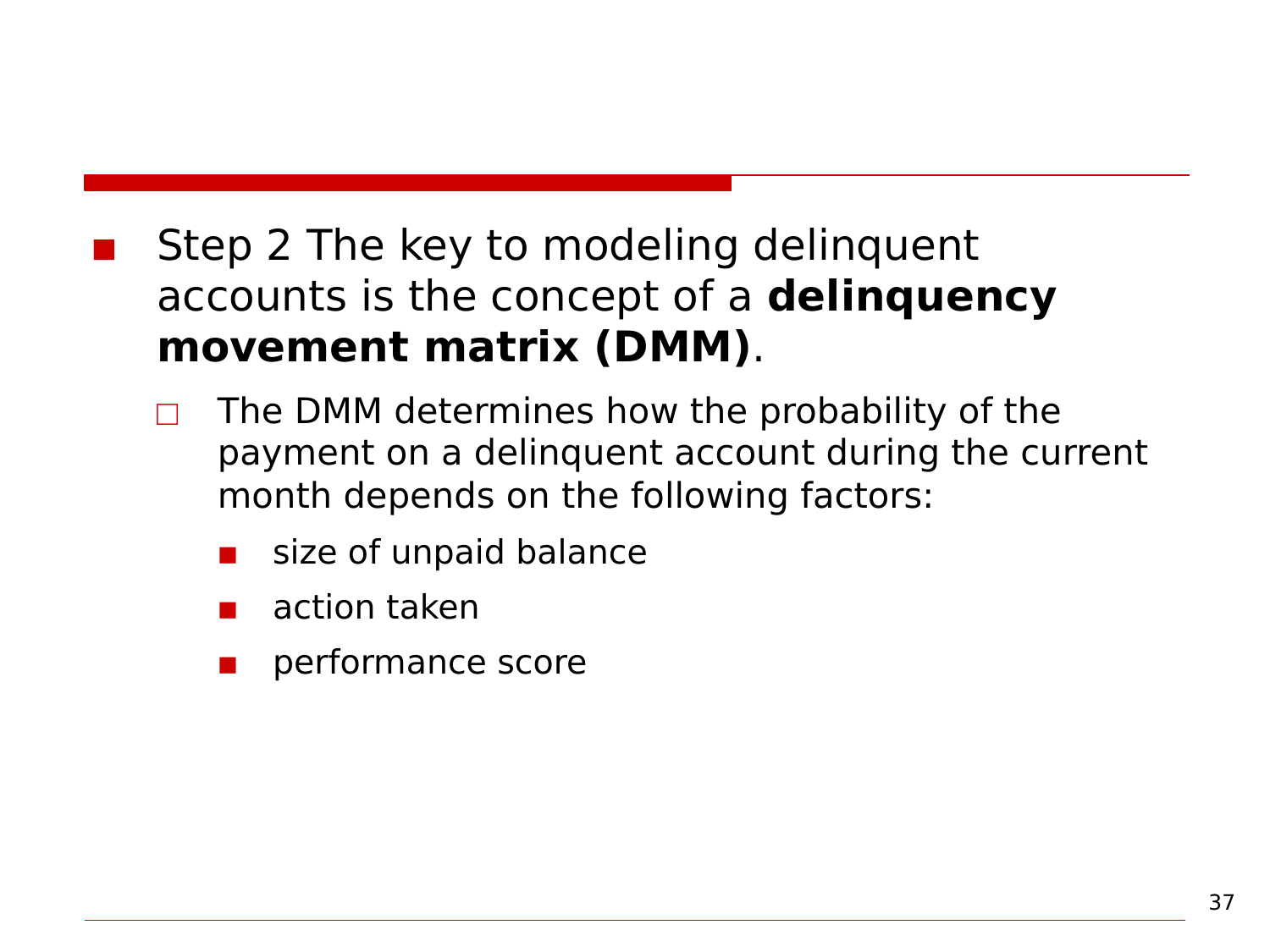

#
Step 2 The key to modeling delinquent accounts is the concept of a delinquency movement matrix (DMM).
The DMM determines how the probability of the payment on a delinquent account during the current month depends on the following factors:
size of unpaid balance
action taken
performance score